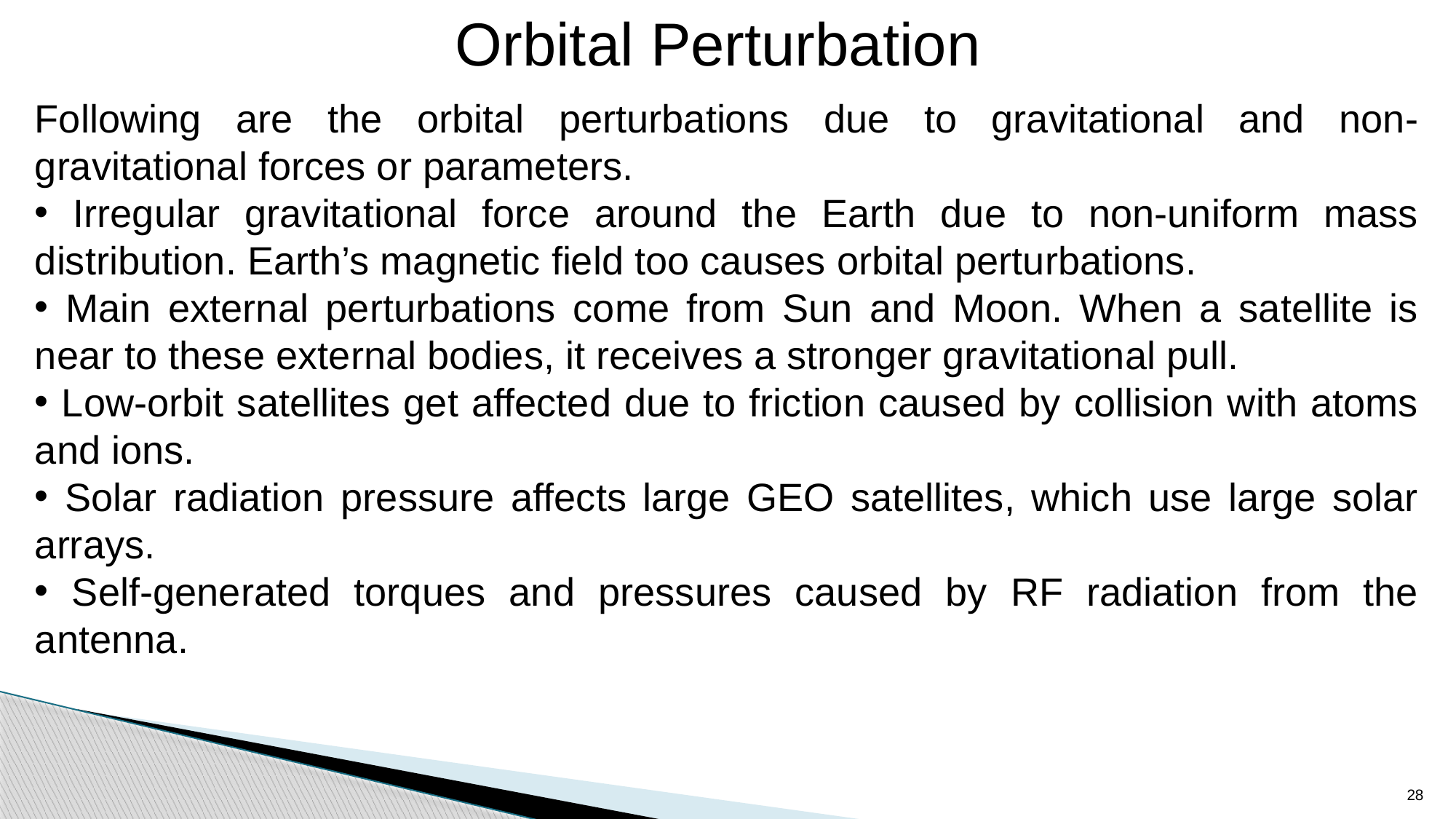

Orbital Perturbation
Following are the orbital perturbations due to gravitational and non-gravitational forces or parameters.
 Irregular gravitational force around the Earth due to non-uniform mass distribution. Earth’s magnetic field too causes orbital perturbations.
 Main external perturbations come from Sun and Moon. When a satellite is near to these external bodies, it receives a stronger gravitational pull.
 Low-orbit satellites get affected due to friction caused by collision with atoms and ions.
 Solar radiation pressure affects large GEO satellites, which use large solar arrays.
 Self-generated torques and pressures caused by RF radiation from the antenna.
28